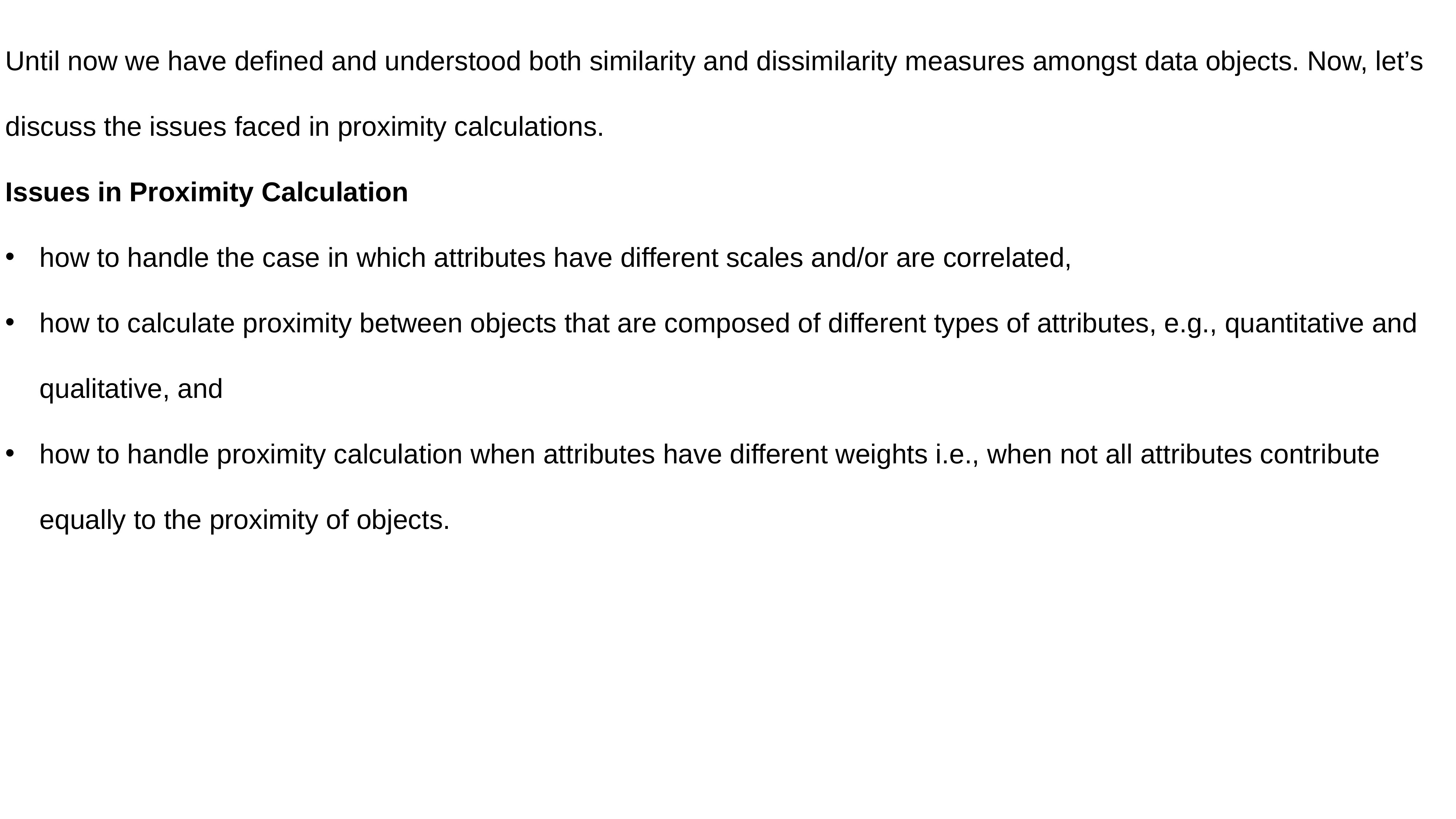

Until now we have defined and understood both similarity and dissimilarity measures amongst data objects. Now, let’s discuss the issues faced in proximity calculations.
Issues in Proximity Calculation
how to handle the case in which attributes have different scales and/or are correlated,
how to calculate proximity between objects that are composed of different types of attributes, e.g., quantitative and qualitative, and
how to handle proximity calculation when attributes have different weights i.e., when not all attributes contribute equally to the proximity of objects.